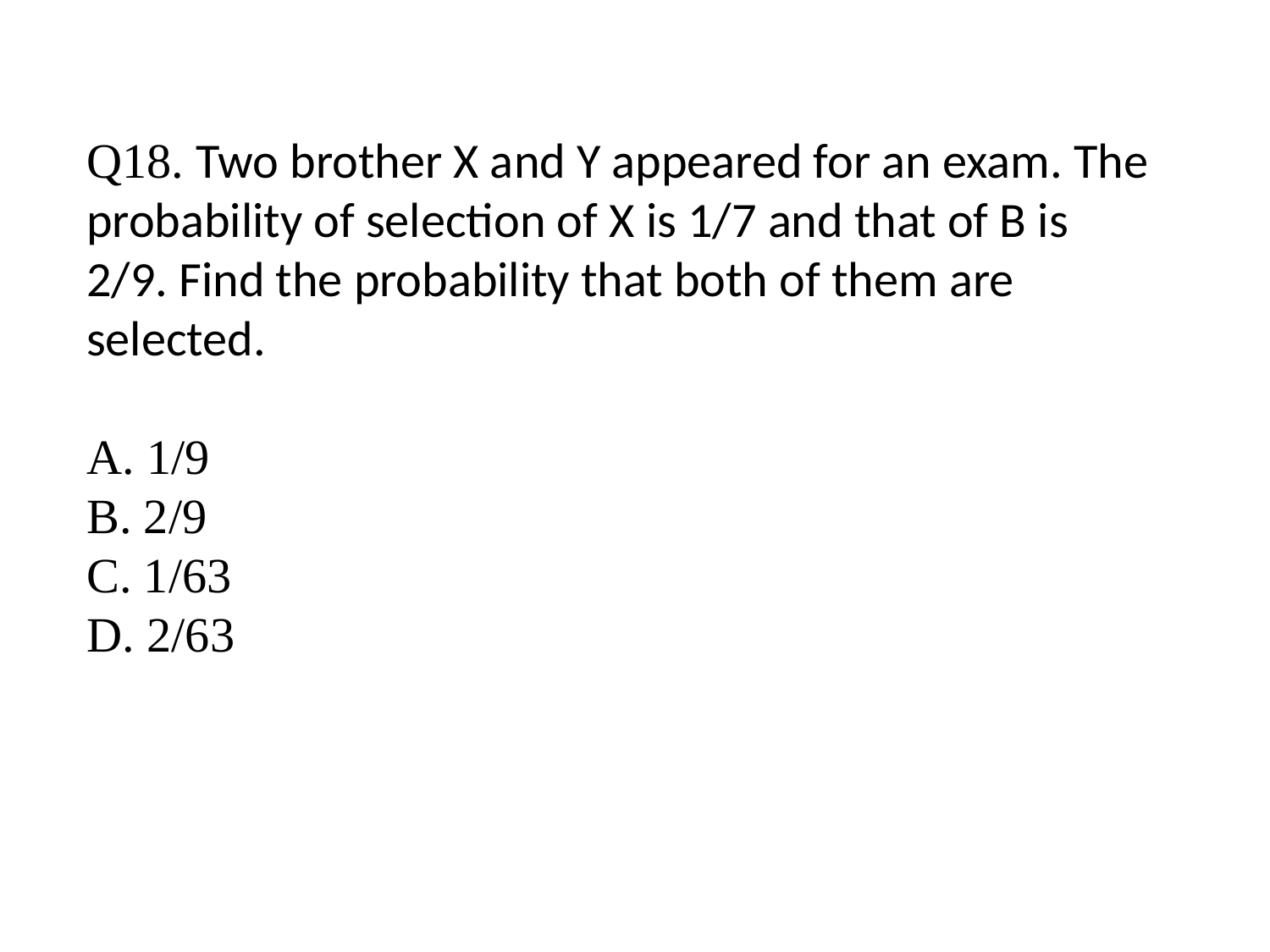

Q18. Two brother X and Y appeared for an exam. The probability of selection of X is 1/7 and that of B is 2/9. Find the probability that both of them are selected.

A. 1/9
B. 2/9
C. 1/63
D. 2/63